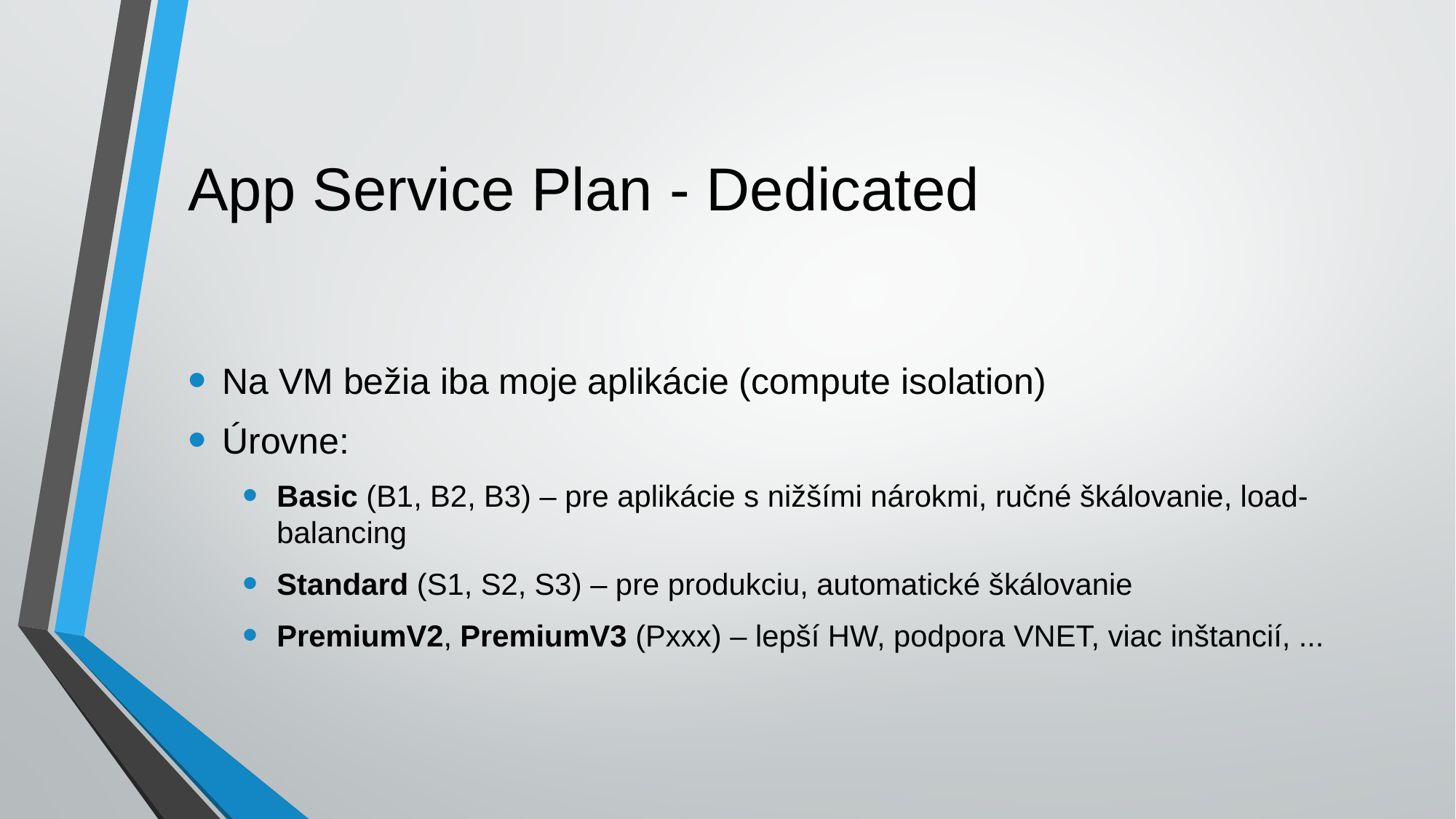

# App Service Plan - Dedicated
Na VM bežia iba moje aplikácie (compute isolation)
Úrovne:
Basic (B1, B2, B3) – pre aplikácie s nižšími nárokmi, ručné škálovanie, load-balancing
Standard (S1, S2, S3) – pre produkciu, automatické škálovanie
PremiumV2, PremiumV3 (Pxxx) – lepší HW, podpora VNET, viac inštancií, ...